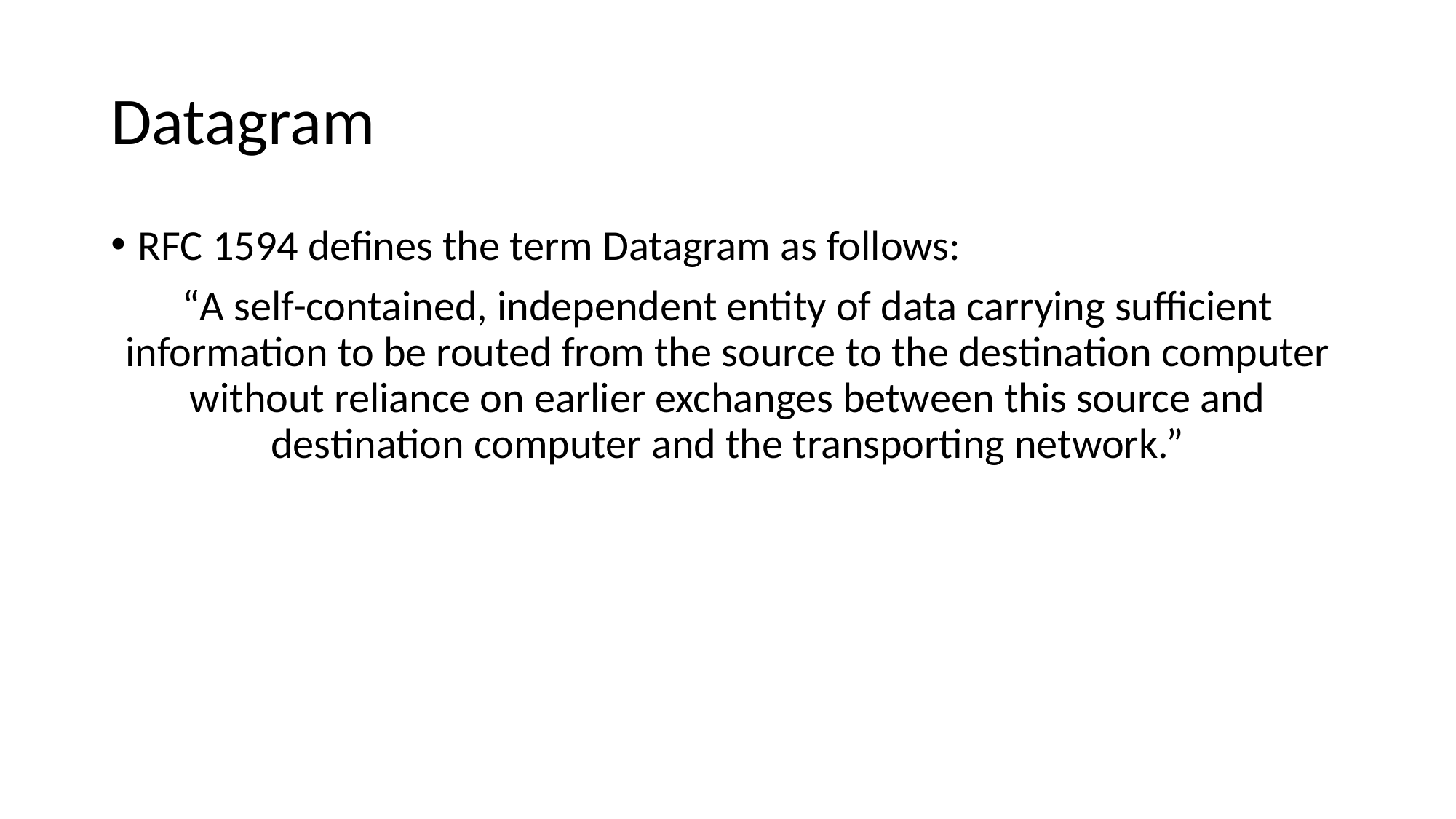

# Datagram
RFC 1594 defines the term Datagram as follows:
“A self-contained, independent entity of data carrying sufficient information to be routed from the source to the destination computer without reliance on earlier exchanges between this source and destination computer and the transporting network.”